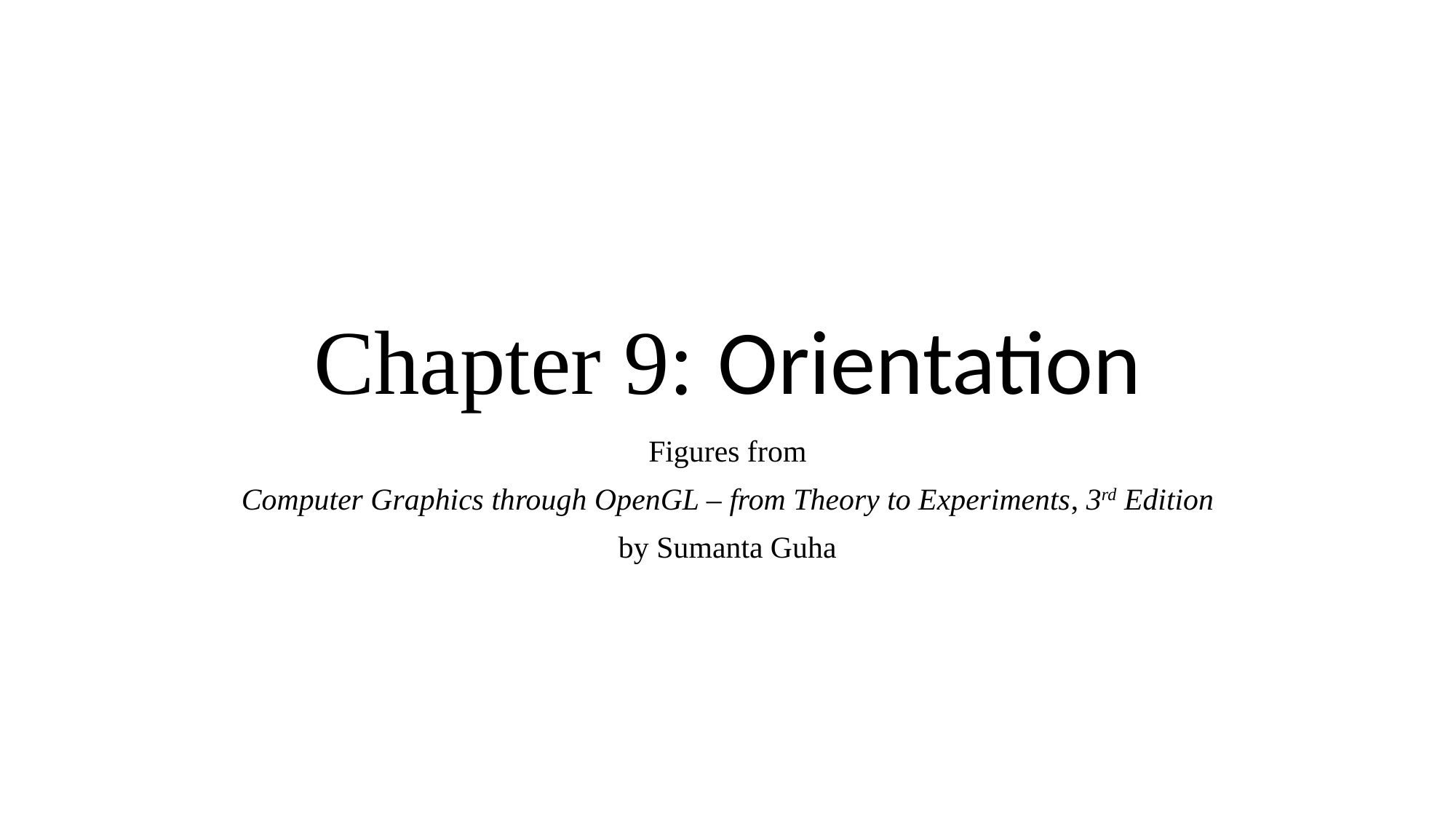

# Chapter 9: Orientation
Figures from
Computer Graphics through OpenGL – from Theory to Experiments, 3rd Edition
by Sumanta Guha